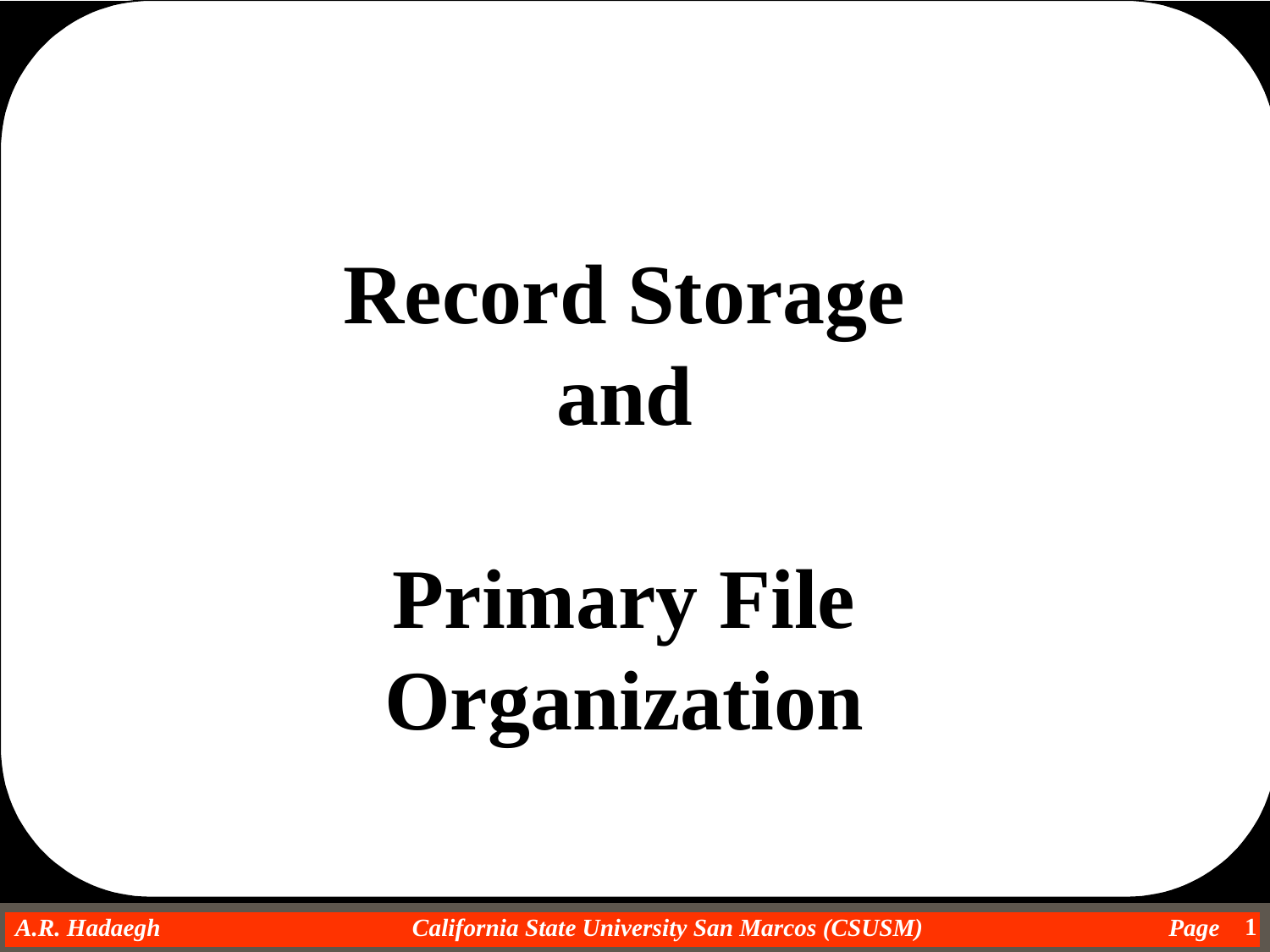

Record Storage and

Primary File Organization
1